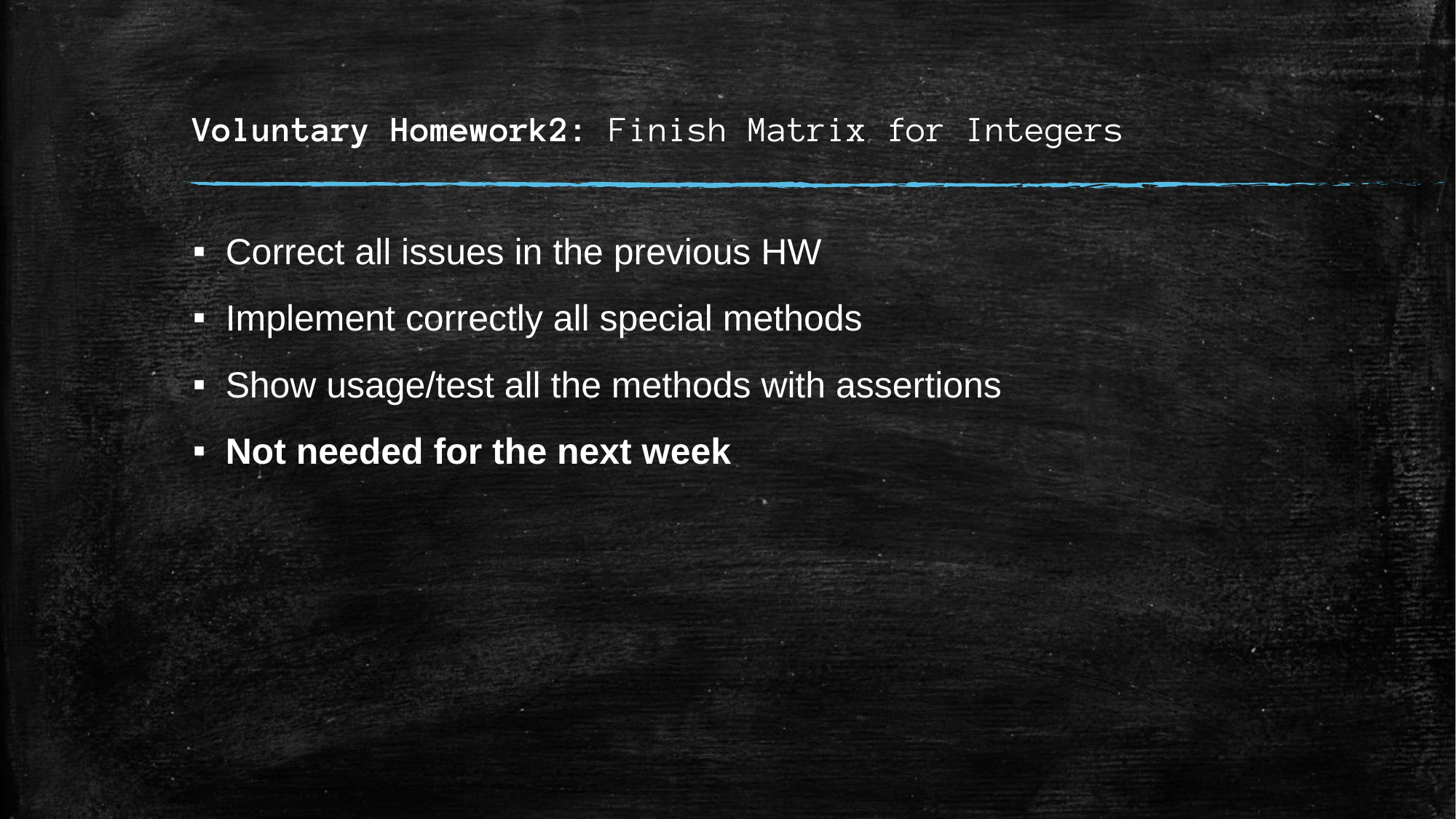

# Voluntary Homework2: Finish Matrix for Integers
Correct all issues in the previous HW
Implement correctly all special methods
Show usage/test all the methods with assertions
Not needed for the next week